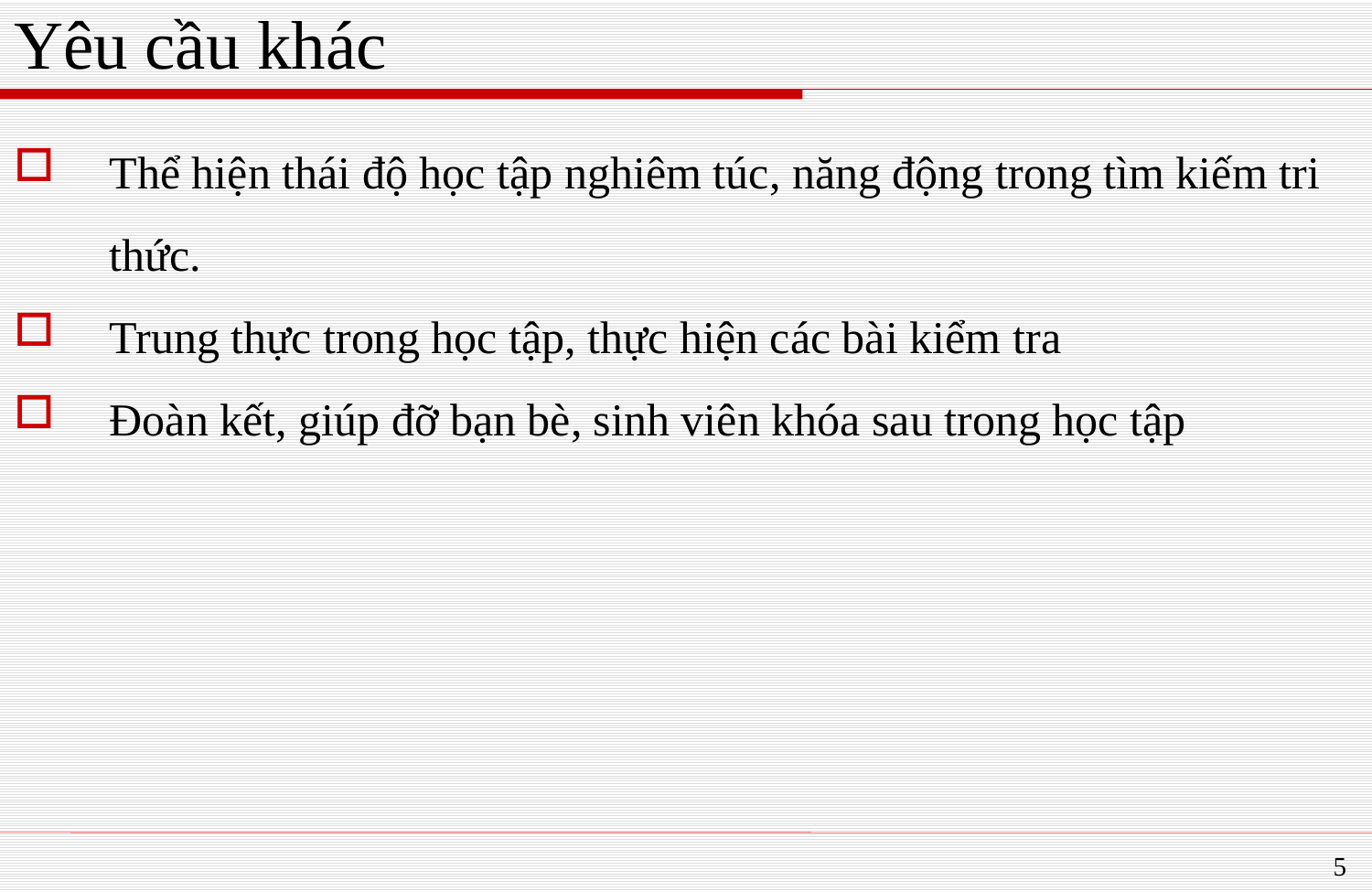

# Yêu cầu khác
Thể hiện thái độ học tập nghiêm túc, năng động trong tìm kiếm tri thức.
Trung thực trong học tập, thực hiện các bài kiểm tra
Đoàn kết, giúp đỡ bạn bè, sinh viên khóa sau trong học tập

5